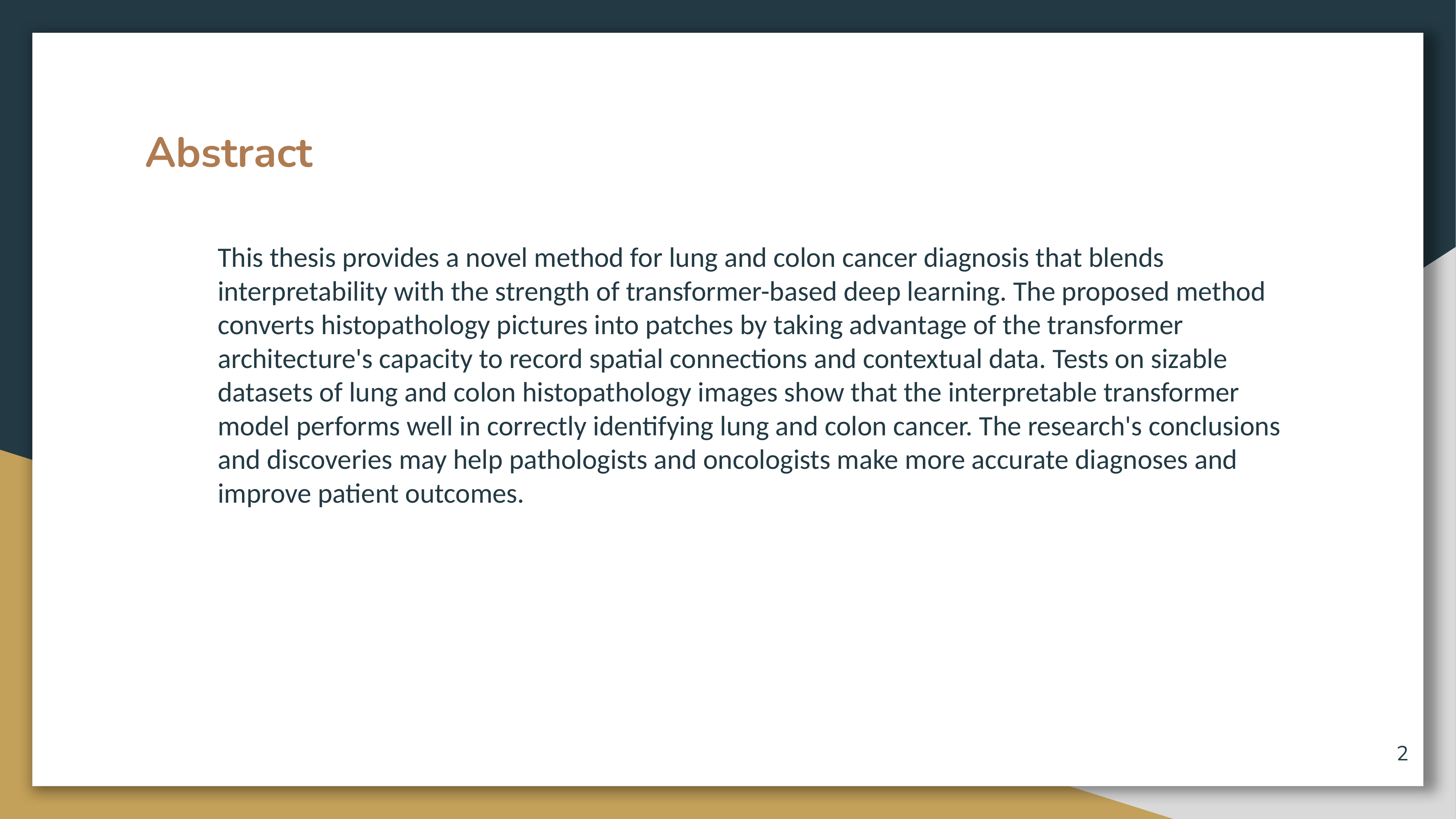

# Abstract
This thesis provides a novel method for lung and colon cancer diagnosis that blends interpretability with the strength of transformer-based deep learning. The proposed method converts histopathology pictures into patches by taking advantage of the transformer architecture's capacity to record spatial connections and contextual data. Tests on sizable datasets of lung and colon histopathology images show that the interpretable transformer model performs well in correctly identifying lung and colon cancer. The research's conclusions and discoveries may help pathologists and oncologists make more accurate diagnoses and improve patient outcomes.
2